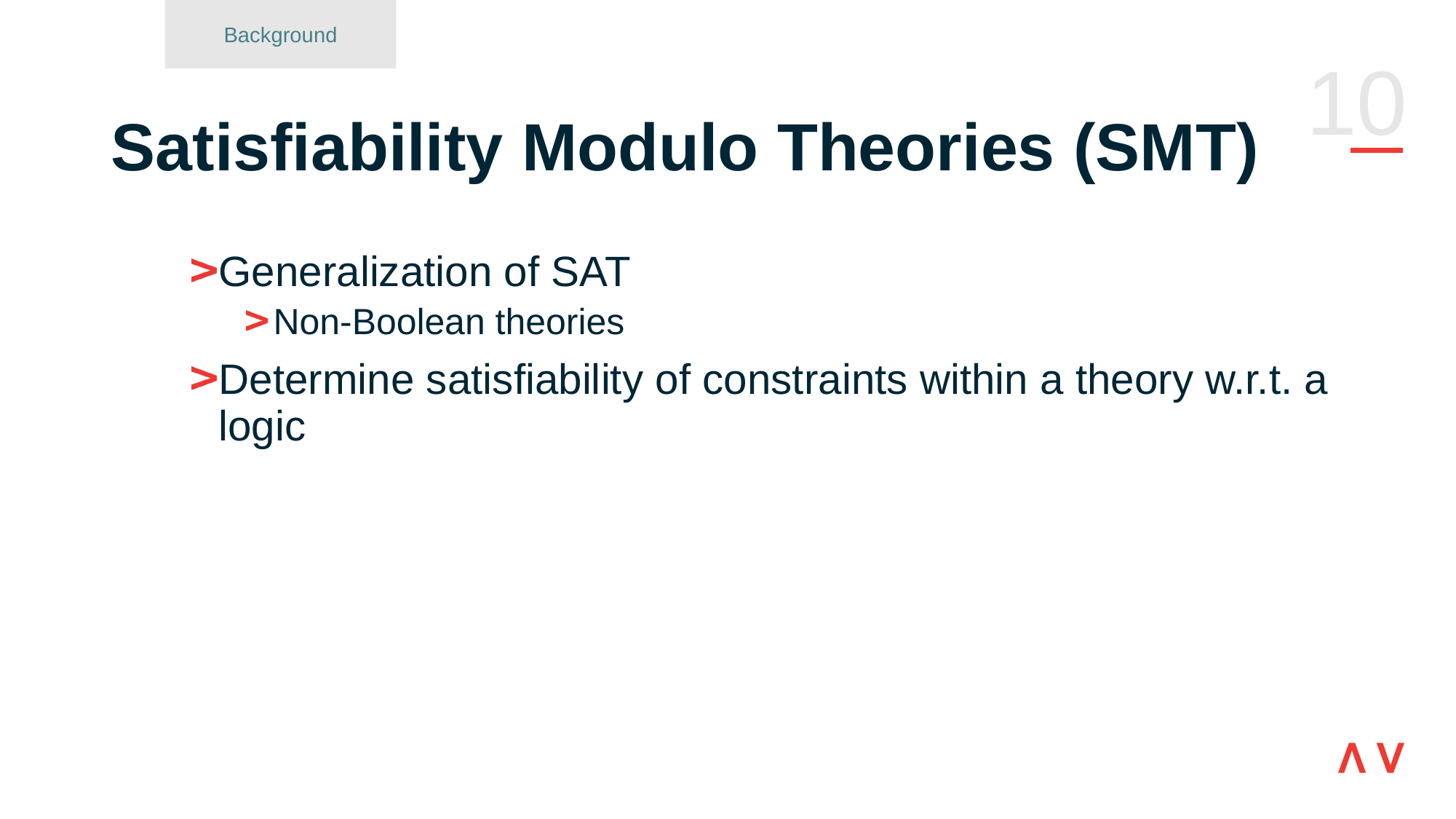

Background
# Satisfiability Modulo Theories (SMT)
Generalization of SAT
Non-Boolean theories
Determine satisfiability of constraints within a theory w.r.t. a logic